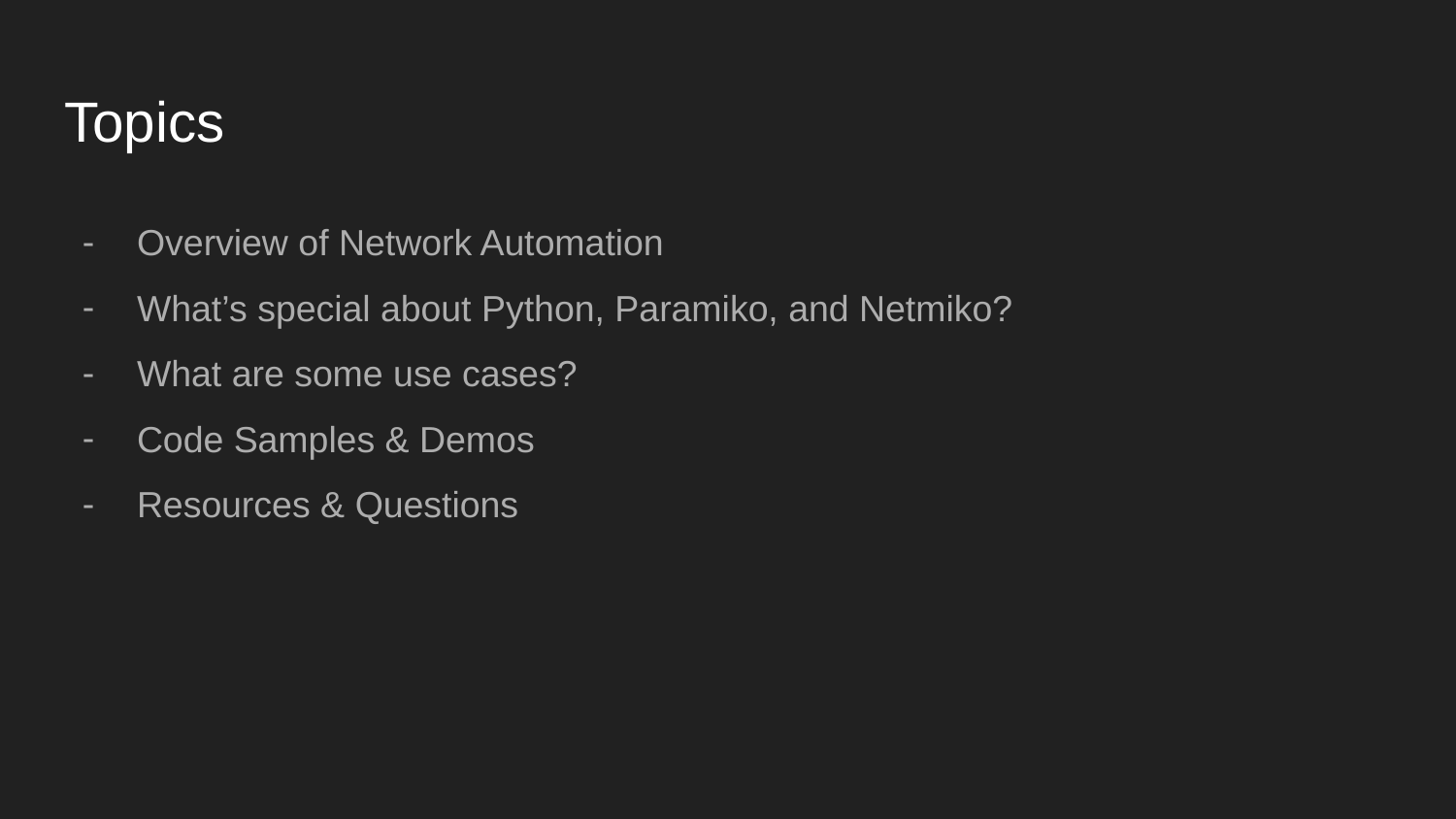

# Topics
Overview of Network Automation
What’s special about Python, Paramiko, and Netmiko?
What are some use cases?
Code Samples & Demos
Resources & Questions